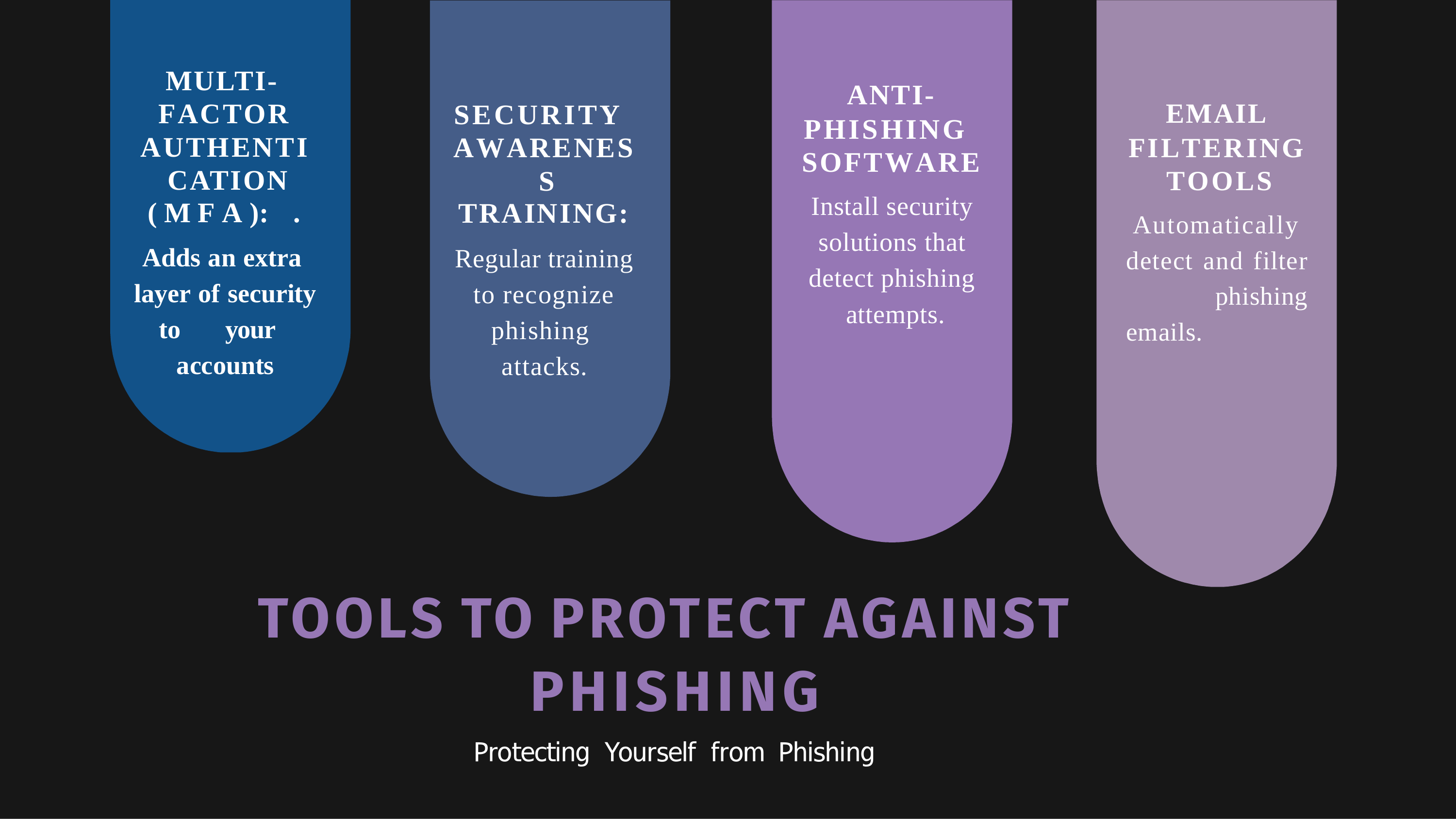

# MULTI-  FACTOR
ANTI-
PHISHING  SOFTWARE
Install security  solutions that  detect phishing  attempts.
SECURITY  AWARENES  S
TRAINING:
Regular training  to recognize  phishing  attacks.
EMAIL
FILTERING  TOOLS
Automatically  detect and filter  phishing emails.
AUTHENTI  CATION
( M F A ):	.
Adds an extra  layer of security  to	your	accounts
TOOLS TO PROTECT AGAINST  PHISHING
Protecting	Yourself	from	Phishing